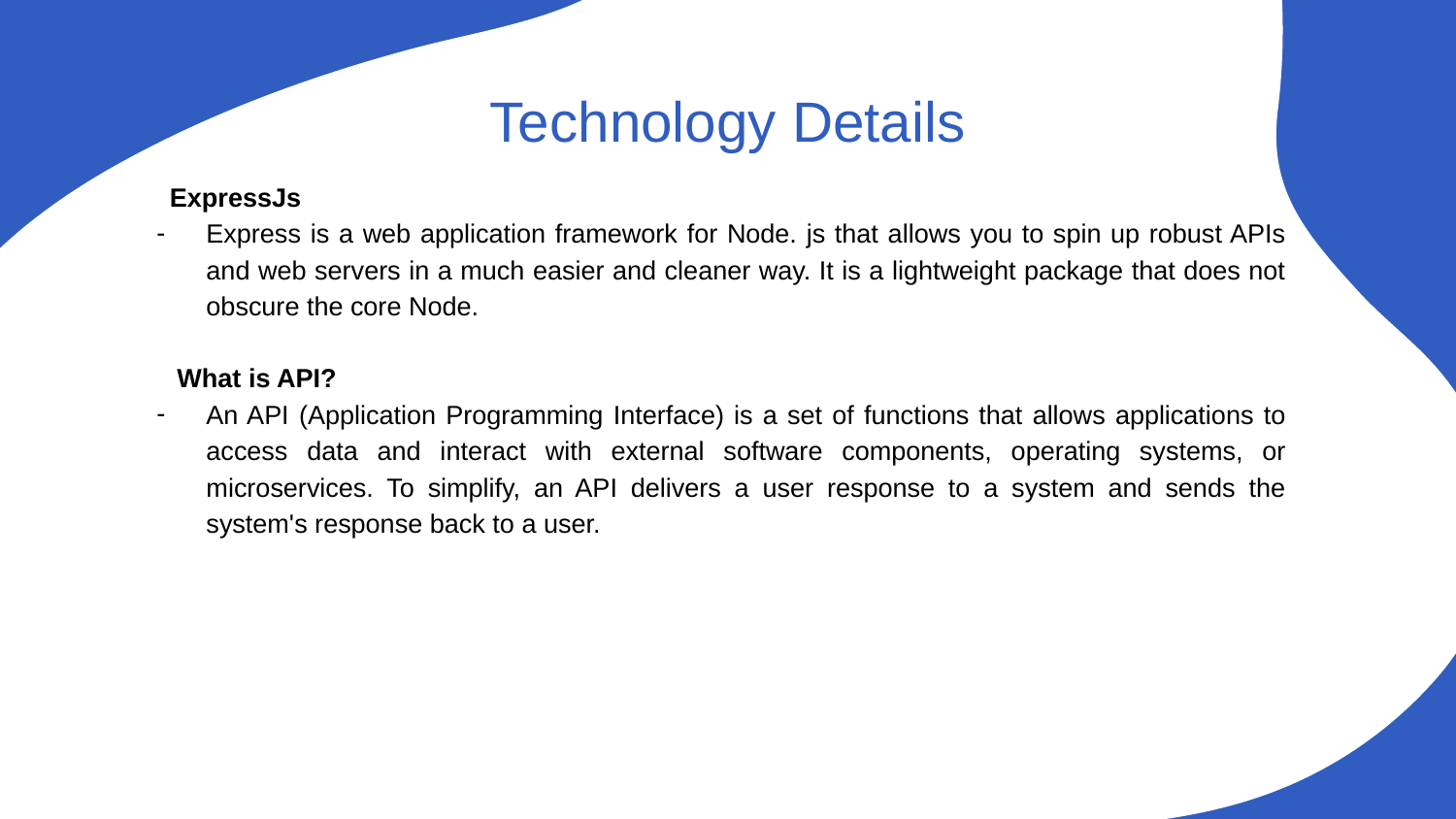

# Technology Details
     ExpressJs
Express is a web application framework for Node. js that allows you to spin up robust APIs and web servers in a much easier and cleaner way. It is a lightweight package that does not obscure the core Node.

      What is API?
An API (Application Programming Interface) is a set of functions that allows applications to access data and interact with external software components, operating systems, or microservices. To simplify, an API delivers a user response to a system and sends the system's response back to a user.